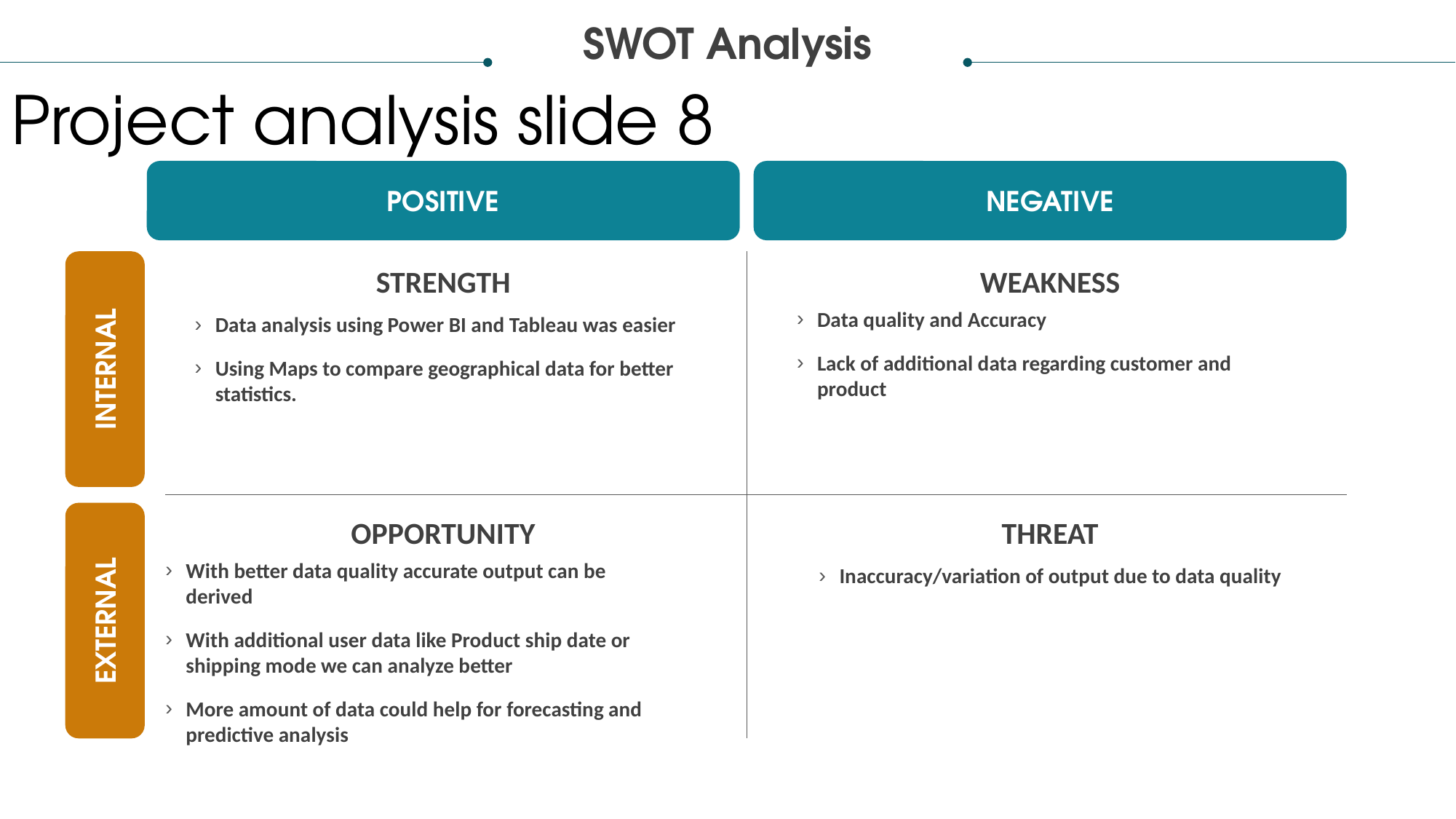

SWOT Analysis
Project analysis slide 8
POSITIVE
NEGATIVE
STRENGTH
WEAKNESS
Data quality and Accuracy
Lack of additional data regarding customer and product
Data analysis using Power BI and Tableau was easier
Using Maps to compare geographical data for better statistics.
INTERNAL
OPPORTUNITY
THREAT
With better data quality accurate output can be derived
With additional user data like Product ship date or shipping mode we can analyze better
More amount of data could help for forecasting and predictive analysis
Inaccuracy/variation of output due to data quality
EXTERNAL